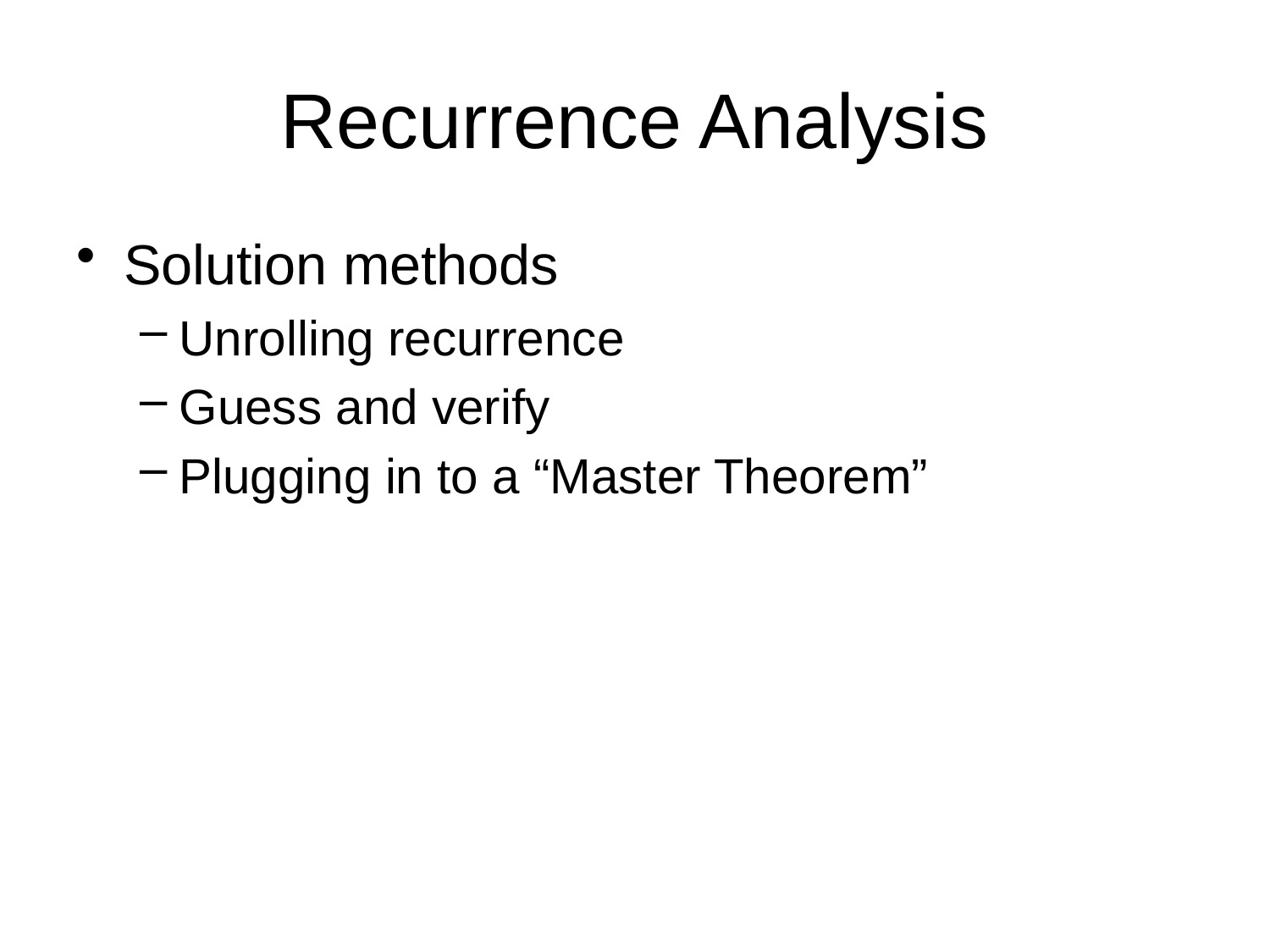

# Recurrence Analysis
Solution methods
Unrolling recurrence
Guess and verify
Plugging in to a “Master Theorem”